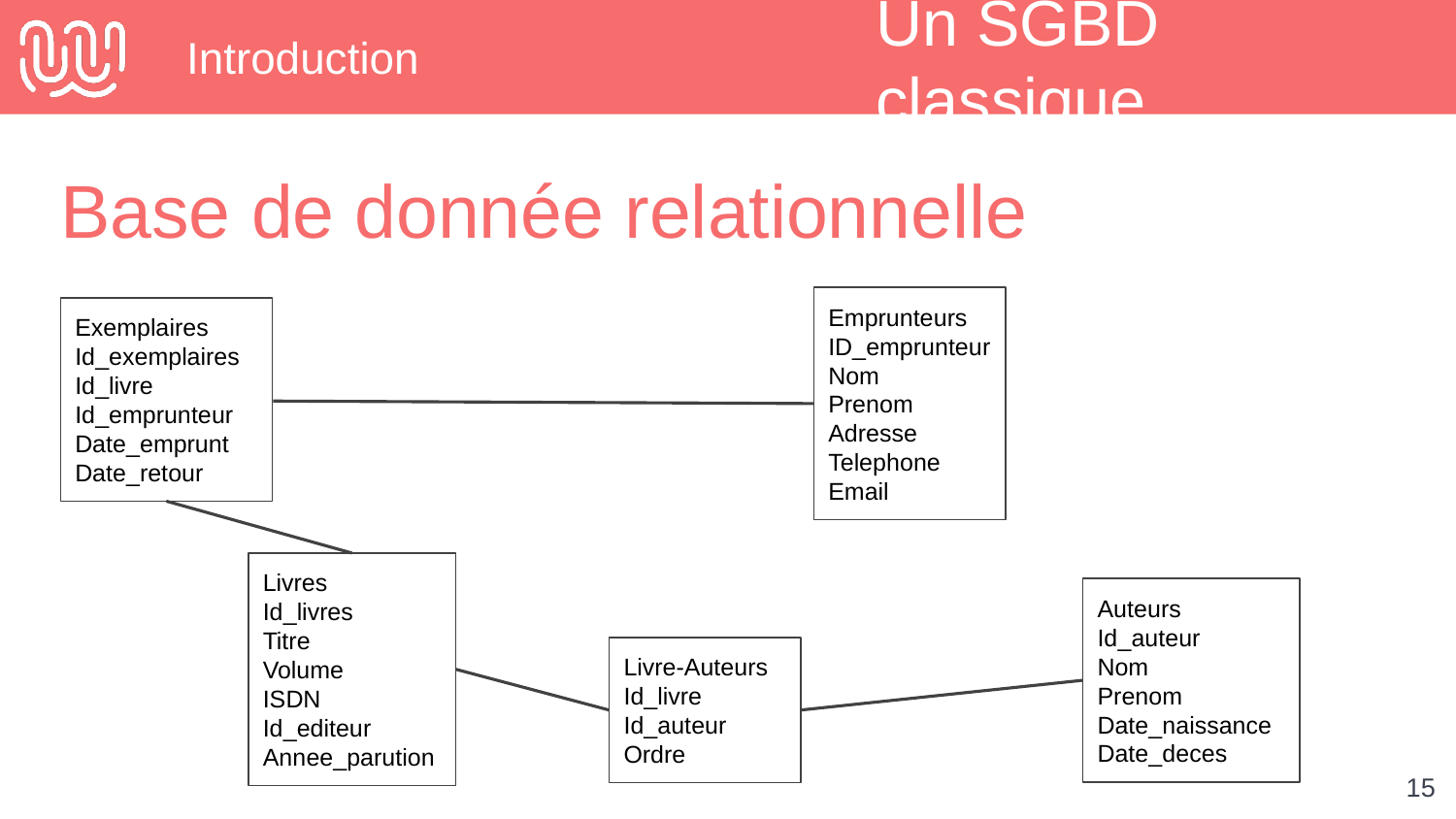

# Introduction
Un SGBD classique
Base de donnée relationnelle
Emprunteurs
ID_emprunteur
Nom
Prenom
Adresse
Telephone
Email
Exemplaires
Id_exemplaires
Id_livre
Id_emprunteur
Date_emprunt
Date_retour
Livres
Id_livres
Titre
Volume
ISDN
Id_editeur
Annee_parution
Auteurs
Id_auteur
Nom
Prenom
Date_naissance
Date_deces
Livre-Auteurs
Id_livre
Id_auteur
Ordre
15